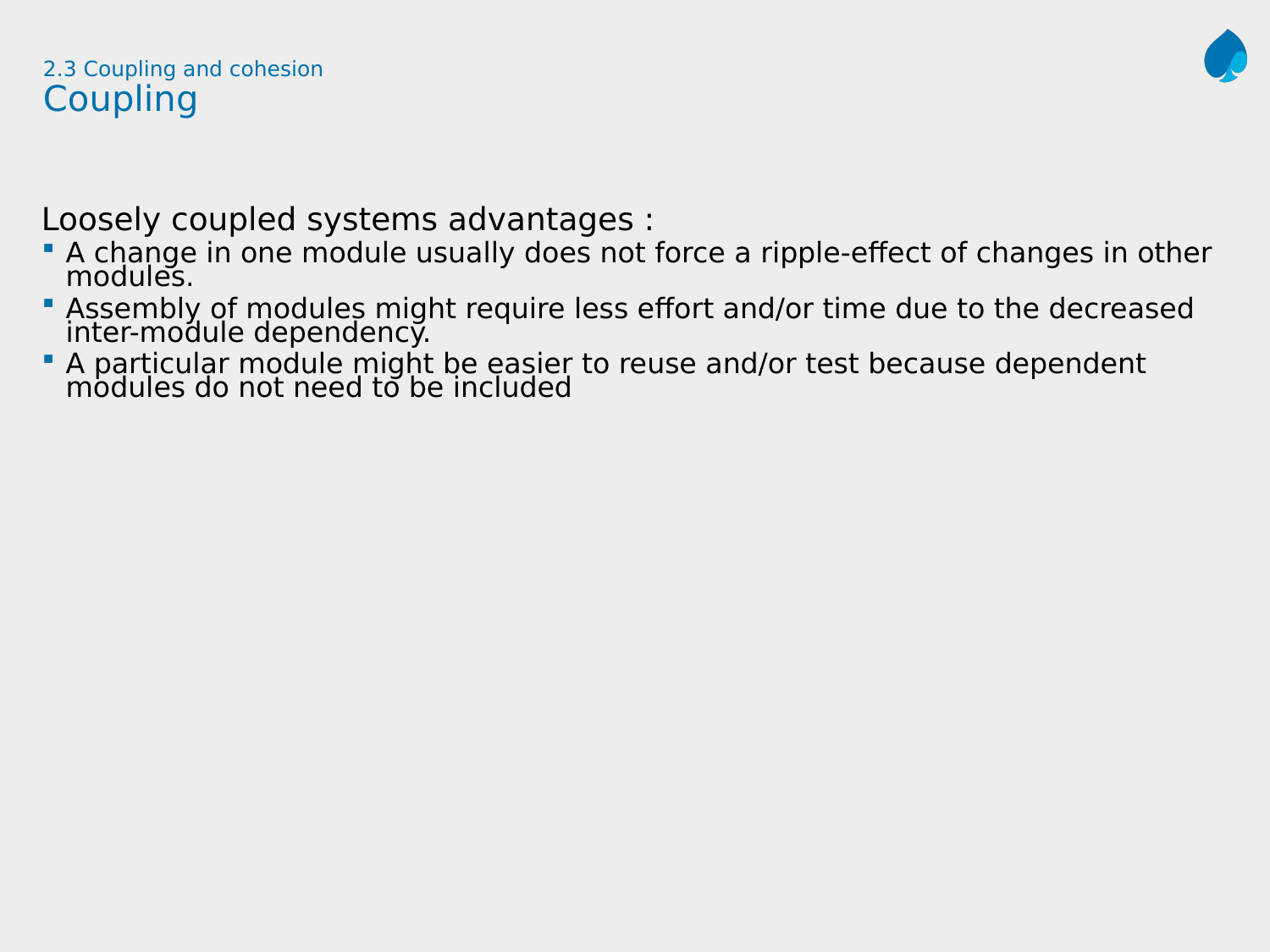

# 2.3 Coupling and cohesion Coupling
Loosely coupled systems advantages :
A change in one module usually does not force a ripple-effect of changes in other modules.
Assembly of modules might require less effort and/or time due to the decreased inter-module dependency.
A particular module might be easier to reuse and/or test because dependent modules do not need to be included